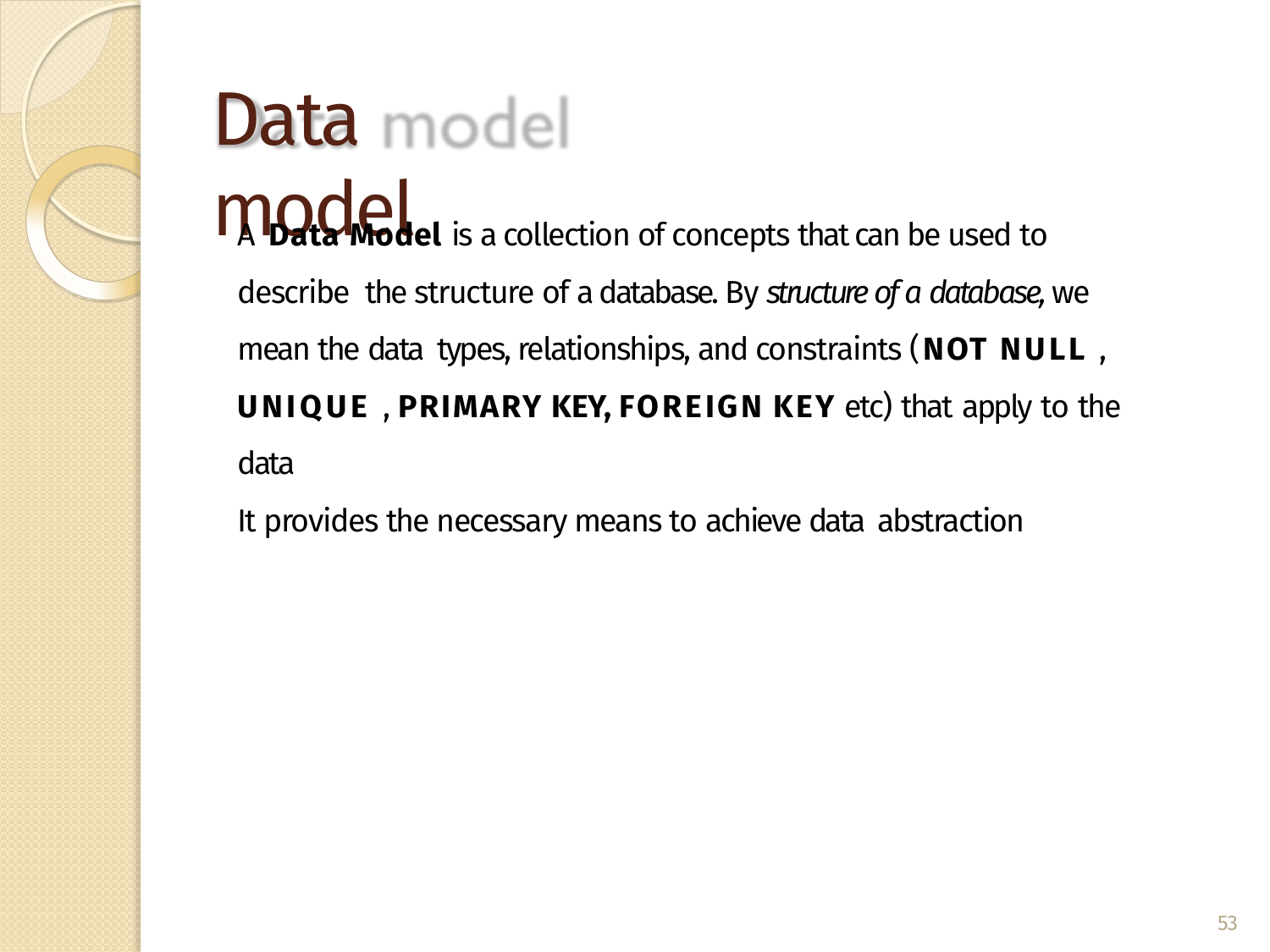

# Data model
A Data Model is a collection of concepts that can be used to describe  the structure of a database. By structure of a database, we mean the data  types, relationships, and constraints (NOT NULL , UNIQUE ,  PRIMARY KEY, FOREIGN KEY etc) that apply to the data
It provides the necessary means to achieve data abstraction
53